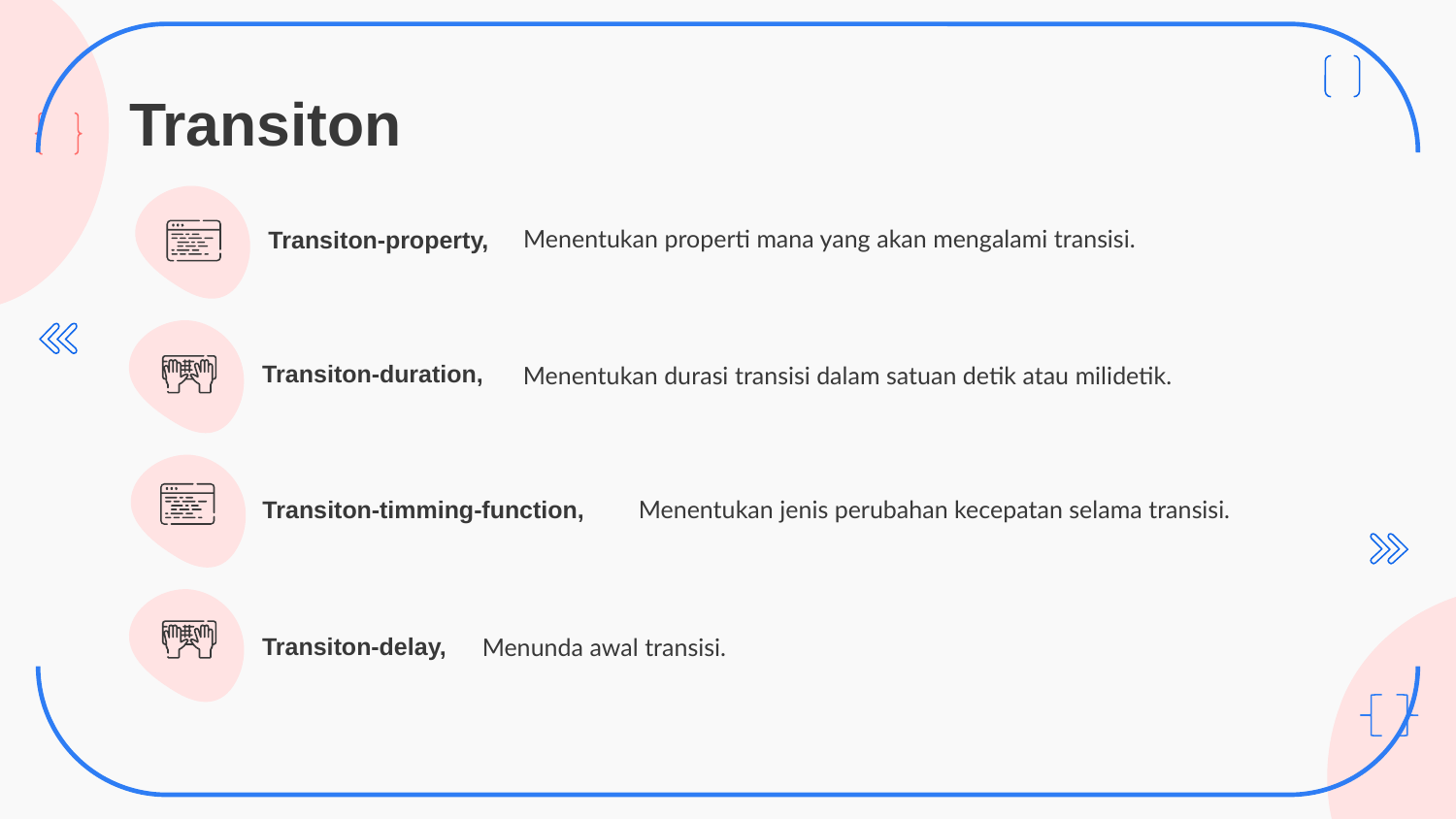

# Transiton

Menentukan properti mana yang akan mengalami transisi.
Transiton-property,

Menentukan durasi transisi dalam satuan detik atau milidetik.
Transiton-duration,

Menentukan jenis perubahan kecepatan selama transisi.
Transiton-timming-function,

Menunda awal transisi.
Transiton-delay,